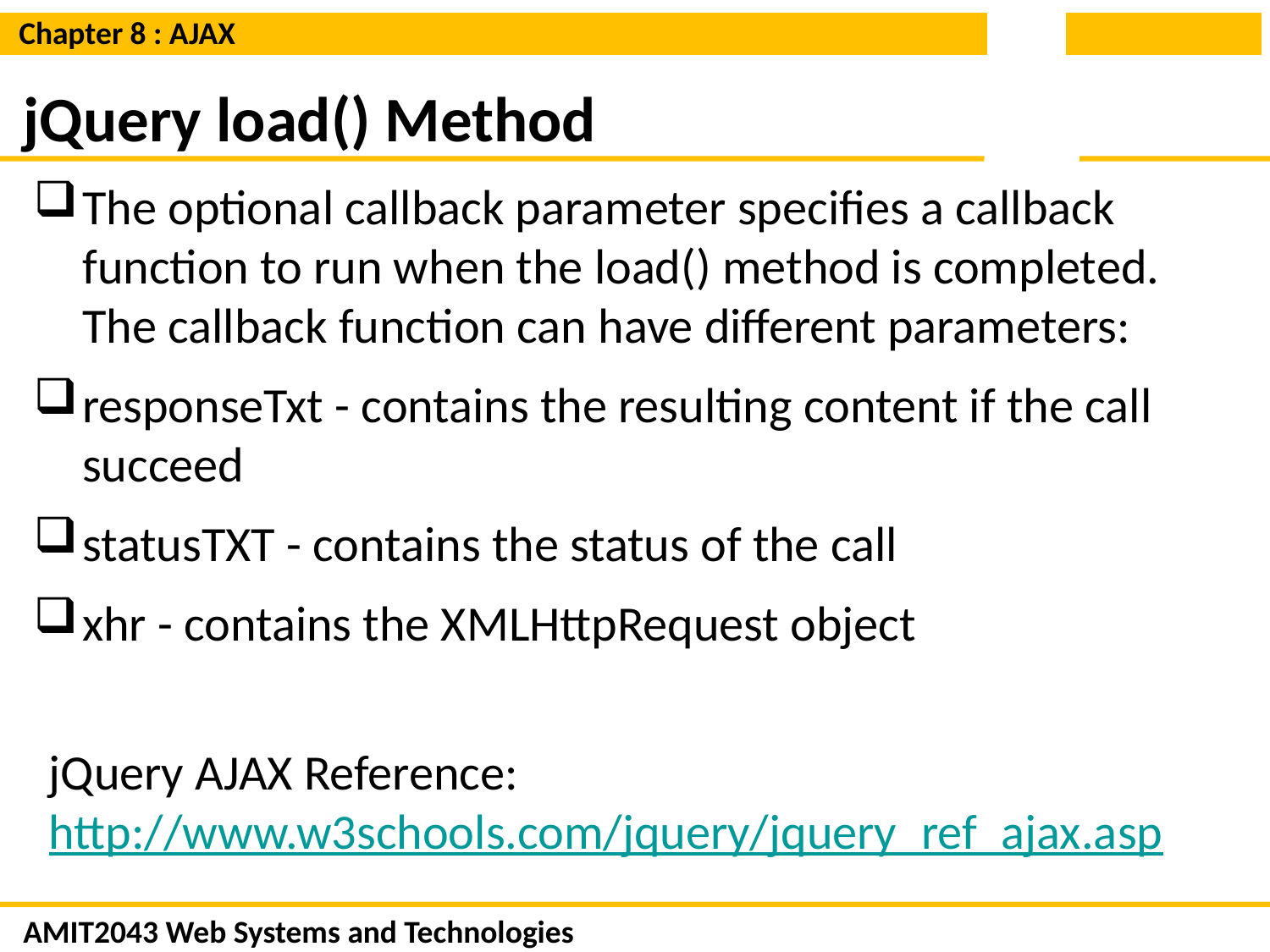

# jQuery load() Method
The optional callback parameter specifies a callback function to run when the load() method is completed. The callback function can have different parameters:
responseTxt - contains the resulting content if the call succeed
statusTXT - contains the status of the call
xhr - contains the XMLHttpRequest object

jQuery AJAX Reference:
http://www.w3schools.com/jquery/jquery_ref_ajax.asp